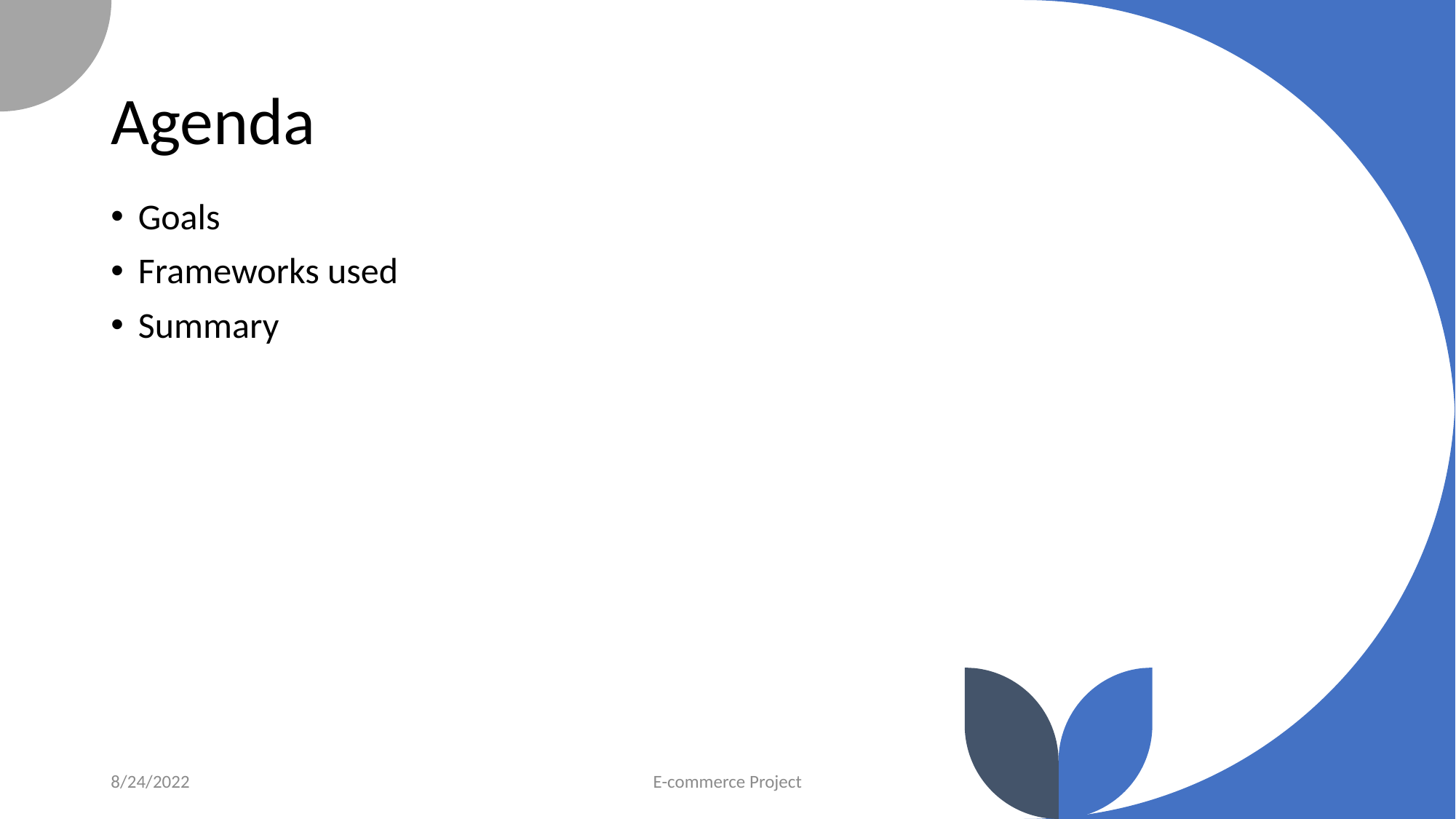

# Agenda
Goals
Frameworks used
Summary

8/24/2022
E-commerce Project
2